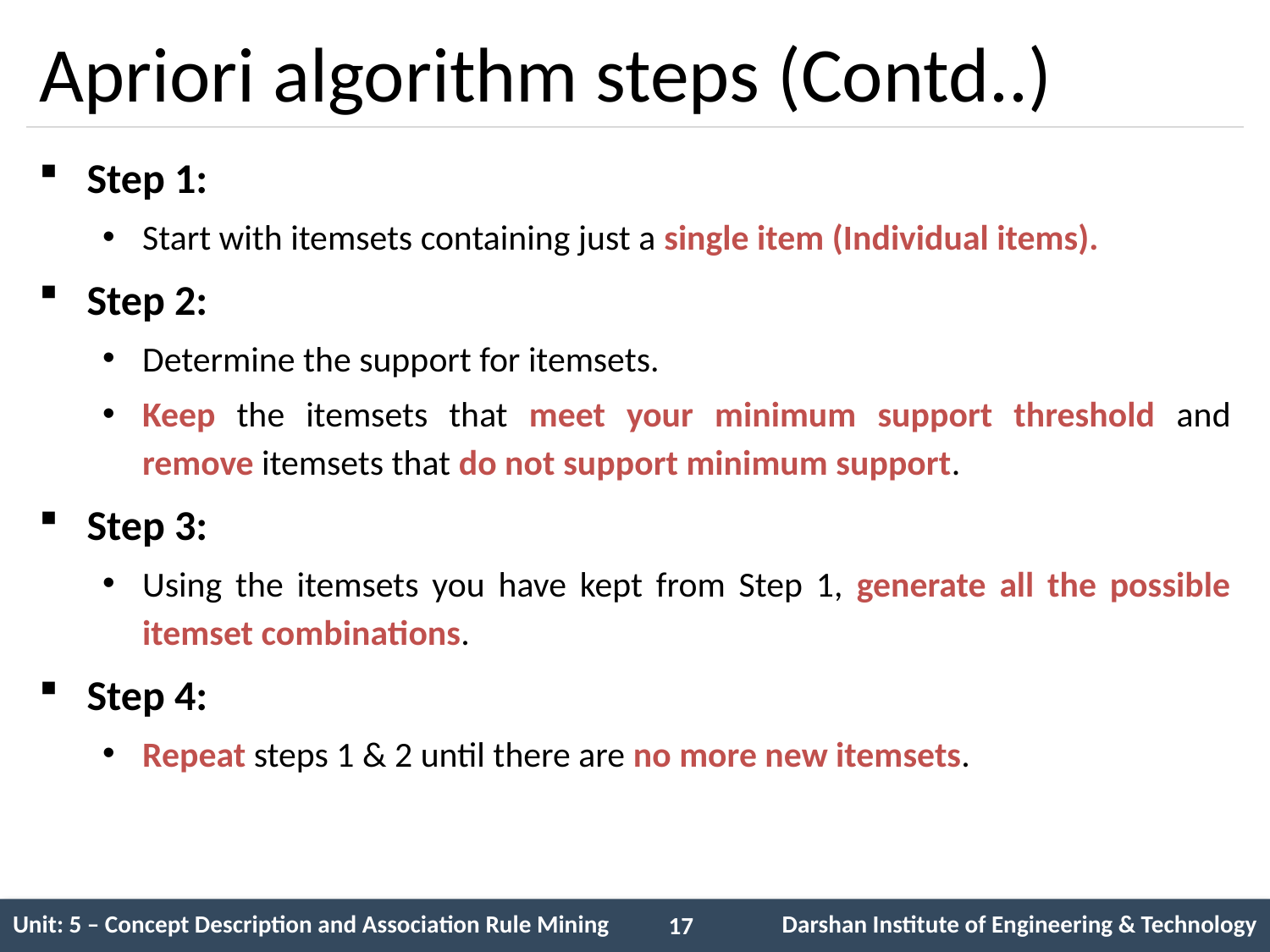

# Apriori algorithm steps (Contd..)
Step 1:
Start with itemsets containing just a single item (Individual items).
Step 2:
Determine the support for itemsets.
Keep the itemsets that meet your minimum support threshold and remove itemsets that do not support minimum support.
Step 3:
Using the itemsets you have kept from Step 1, generate all the possible itemset combinations.
Step 4:
Repeat steps 1 & 2 until there are no more new itemsets.